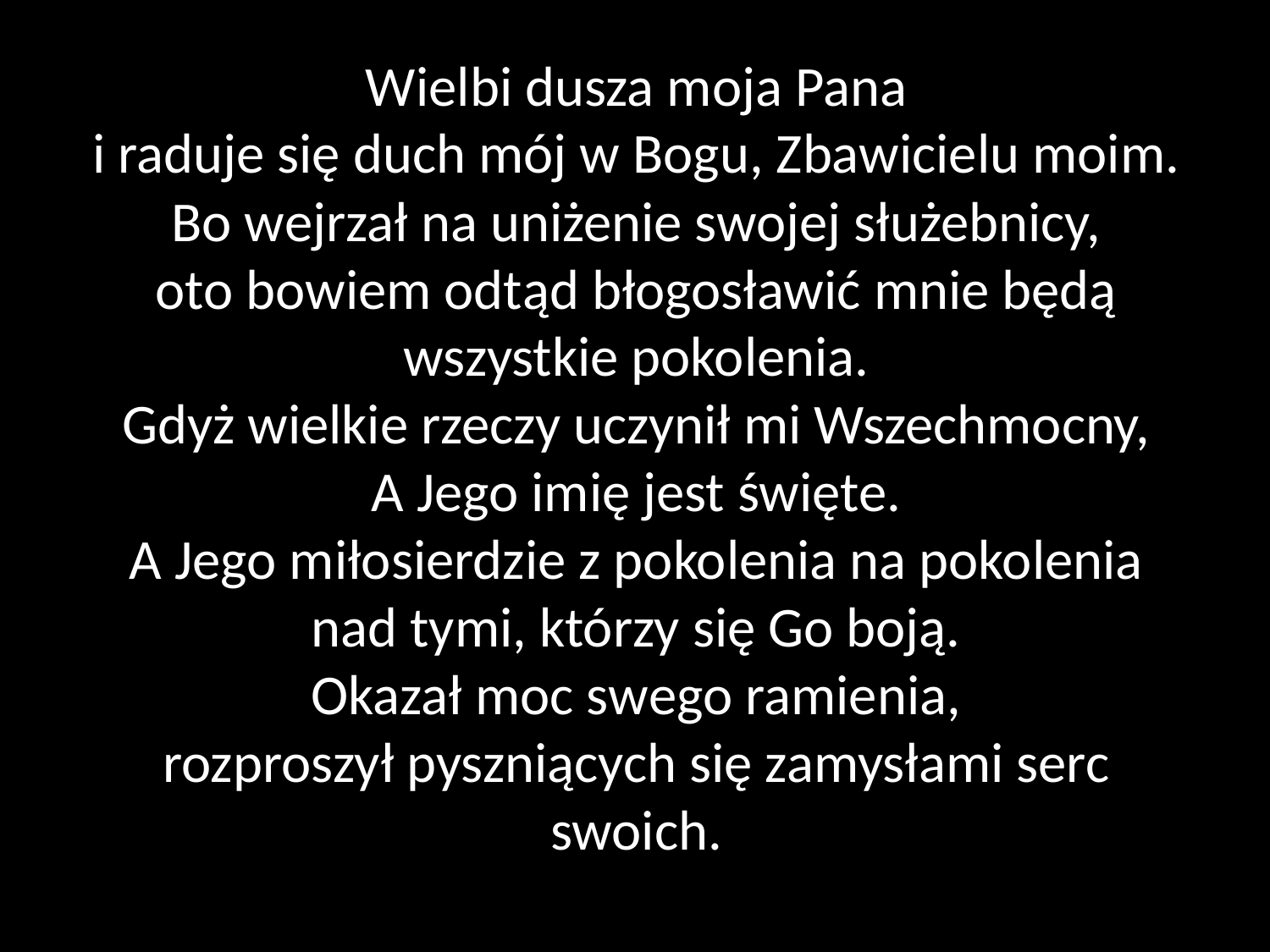

# Wielbi dusza moja Pana i raduje się duch mój w Bogu, Zbawicielu moim. Bo wejrzał na uniżenie swojej służebnicy, oto bowiem odtąd błogosławić mnie będą wszystkie pokolenia. Gdyż wielkie rzeczy uczynił mi Wszechmocny, A Jego imię jest święte. A Jego miłosierdzie z pokolenia na pokolenia nad tymi, którzy się Go boją. Okazał moc swego ramienia, rozproszył pyszniących się zamysłami serc swoich.